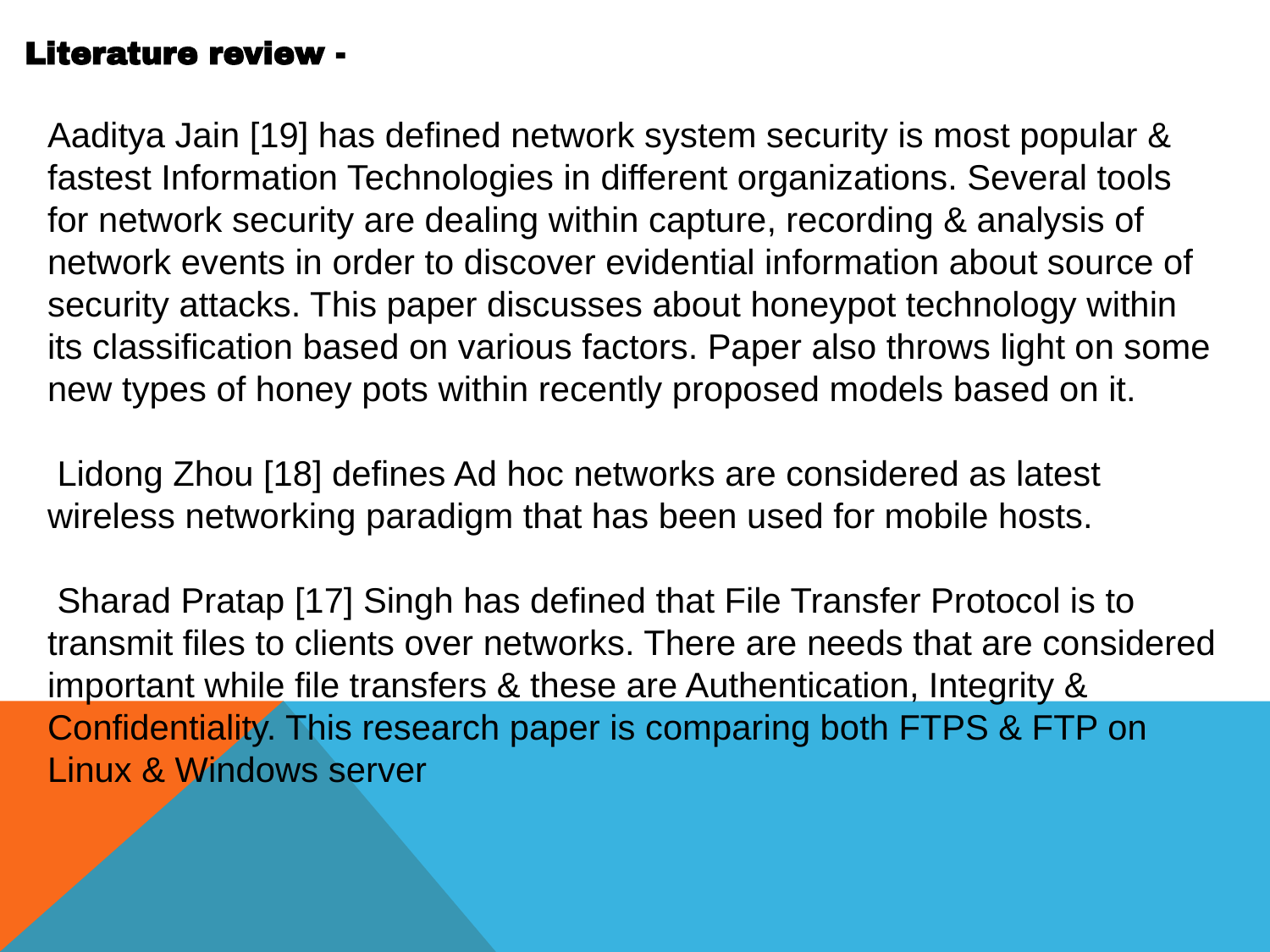

Literature review -
Aaditya Jain [19] has defined network system security is most popular & fastest Information Technologies in different organizations. Several tools for network security are dealing within capture, recording & analysis of network events in order to discover evidential information about source of security attacks. This paper discusses about honeypot technology within its classification based on various factors. Paper also throws light on some new types of honey pots within recently proposed models based on it.

 Lidong Zhou [18] defines Ad hoc networks are considered as latest wireless networking paradigm that has been used for mobile hosts.

 Sharad Pratap [17] Singh has defined that File Transfer Protocol is to transmit files to clients over networks. There are needs that are considered important while file transfers & these are Authentication, Integrity & Confidentiality. This research paper is comparing both FTPS & FTP on Linux & Windows server